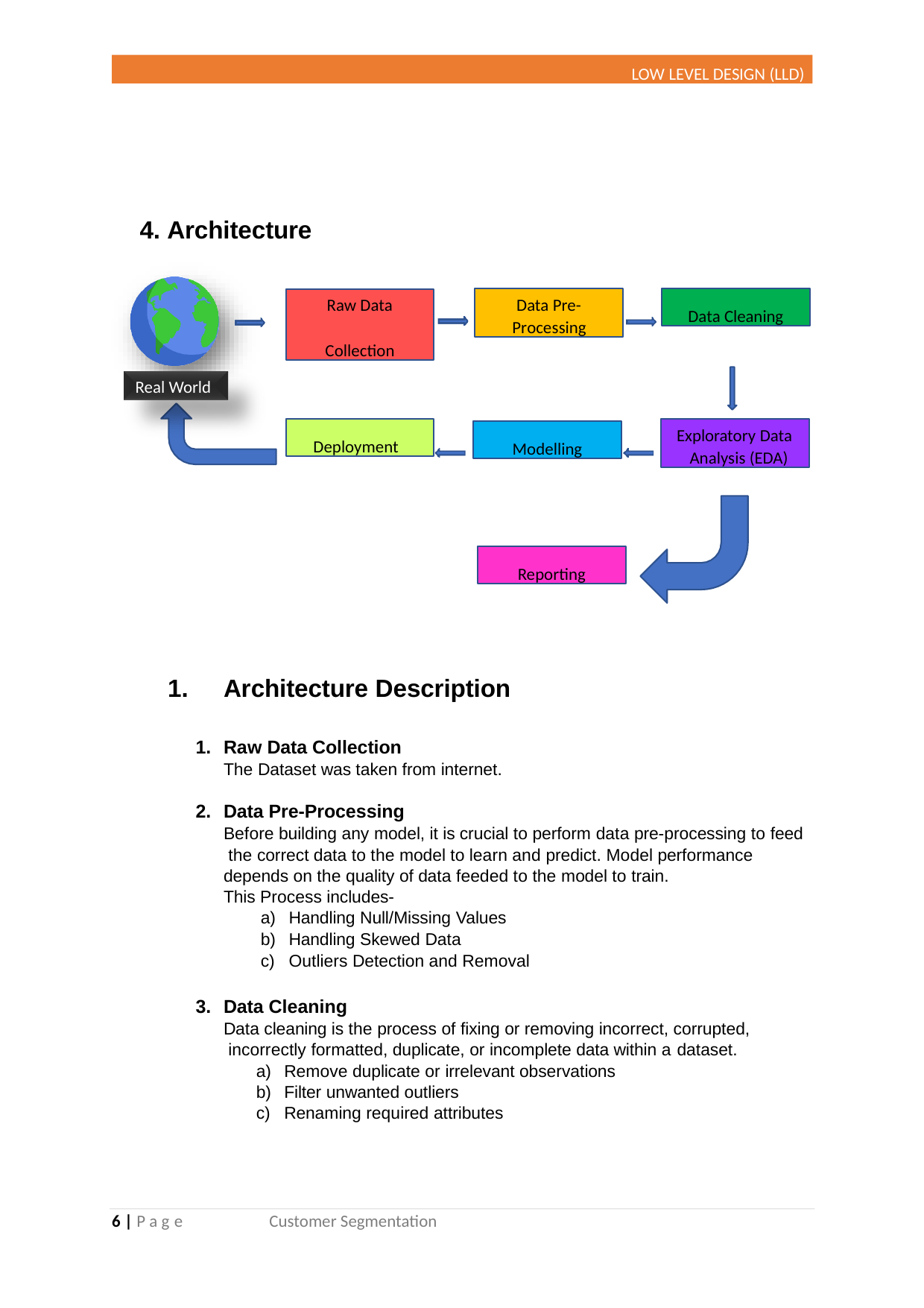

LOW LEVEL DESIGN (LLD)
4. Architecture

Data Pre-  Processing

Data Cleaning
Raw Data  Collection

Real World

Deployment
Exploratory Data  Analysis (EDA)

Modelling

Reporting
Architecture Description

Raw Data Collection
The Dataset was taken from internet.

Data Pre-Processing
Before building any model, it is crucial to perform data pre-processing to feed  the correct data to the model to learn and predict. Model performance  depends on the quality of data feeded to the model to train.
This Process includes-
Handling Null/Missing Values
Handling Skewed Data
Outliers Detection and Removal

Data Cleaning
Data cleaning is the process of fixing or removing incorrect, corrupted,  incorrectly formatted, duplicate, or incomplete data within a dataset.
Remove duplicate or irrelevant observations
Filter unwanted outliers
Renaming required attributes

6 | P a g e
Customer Segmentation